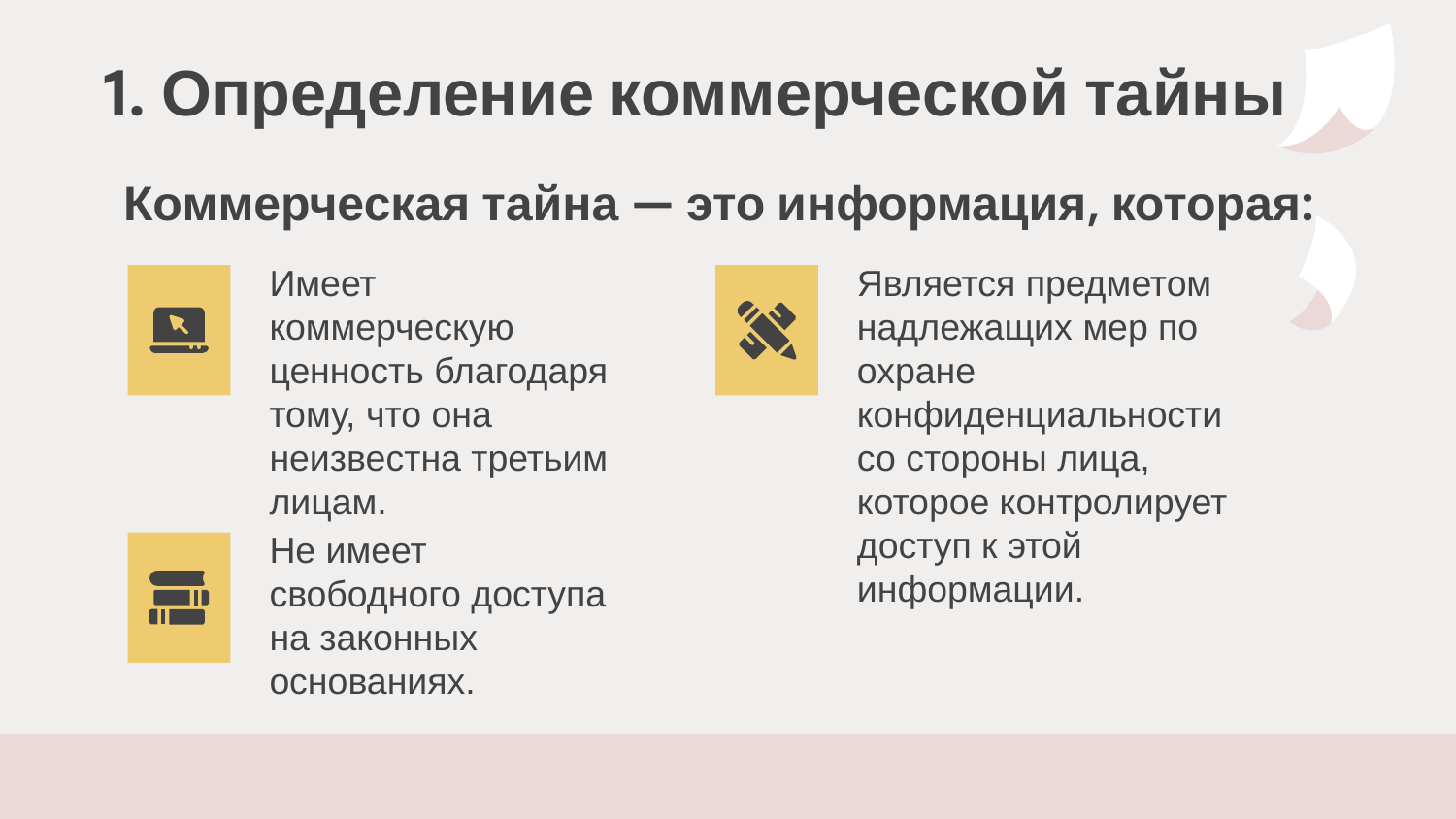

# 1. Определение коммерческой тайны
Коммерческая тайна — это информация, которая:
Имеет коммерческую ценность благодаря тому, что она неизвестна третьим лицам.
Является предметом надлежащих мер по охране конфиденциальности со стороны лица, которое контролирует доступ к этой информации.

Не имеет свободного доступа на законных основаниях.